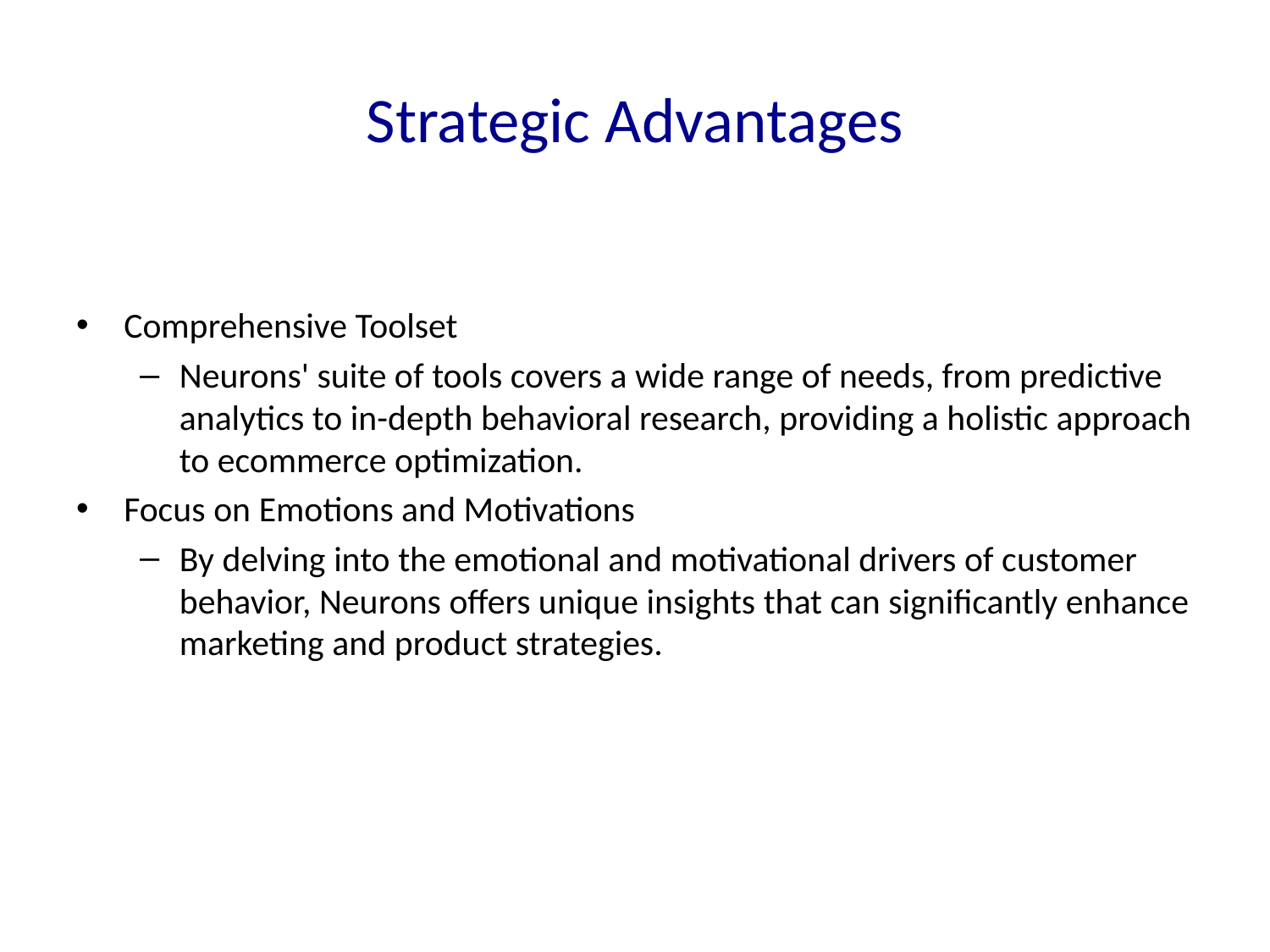

# Strategic Advantages

Comprehensive Toolset
Neurons' suite of tools covers a wide range of needs, from predictive analytics to in-depth behavioral research, providing a holistic approach to ecommerce optimization.
Focus on Emotions and Motivations
By delving into the emotional and motivational drivers of customer behavior, Neurons offers unique insights that can significantly enhance marketing and product strategies.